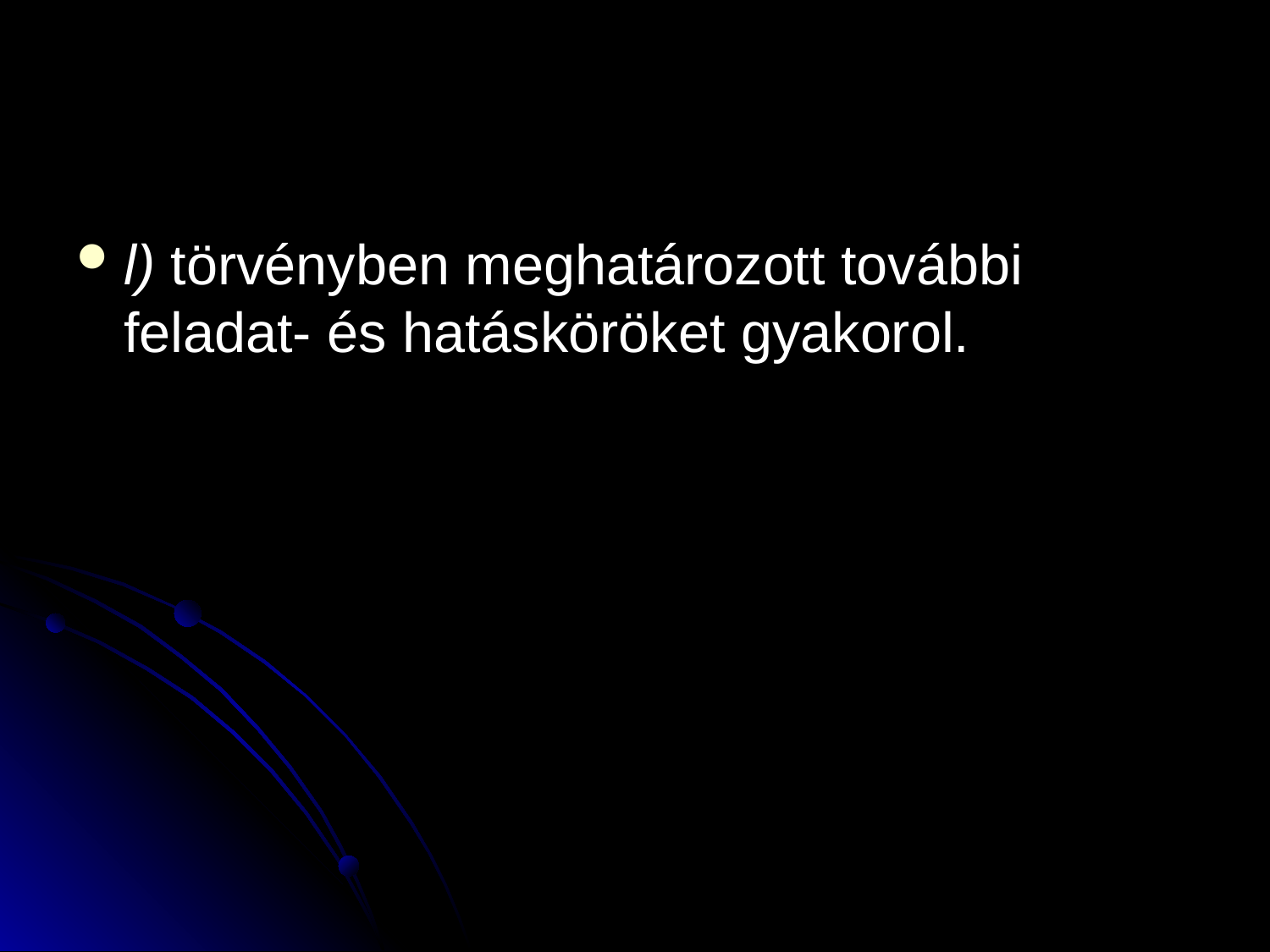

#
l) törvényben meghatározott további feladat- és hatásköröket gyakorol.